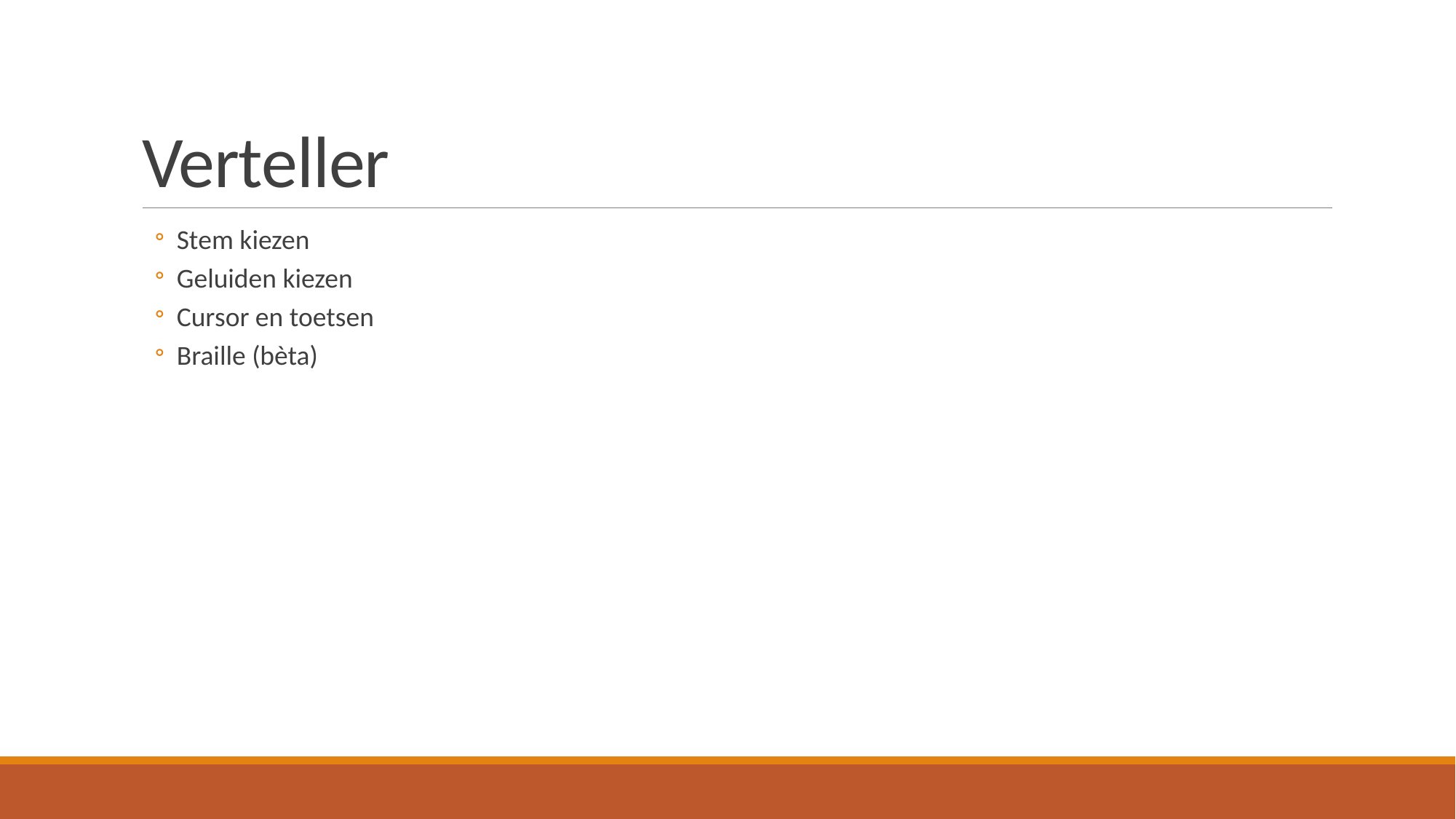

# Verteller
Stem kiezen
Geluiden kiezen
Cursor en toetsen
Braille (bèta)